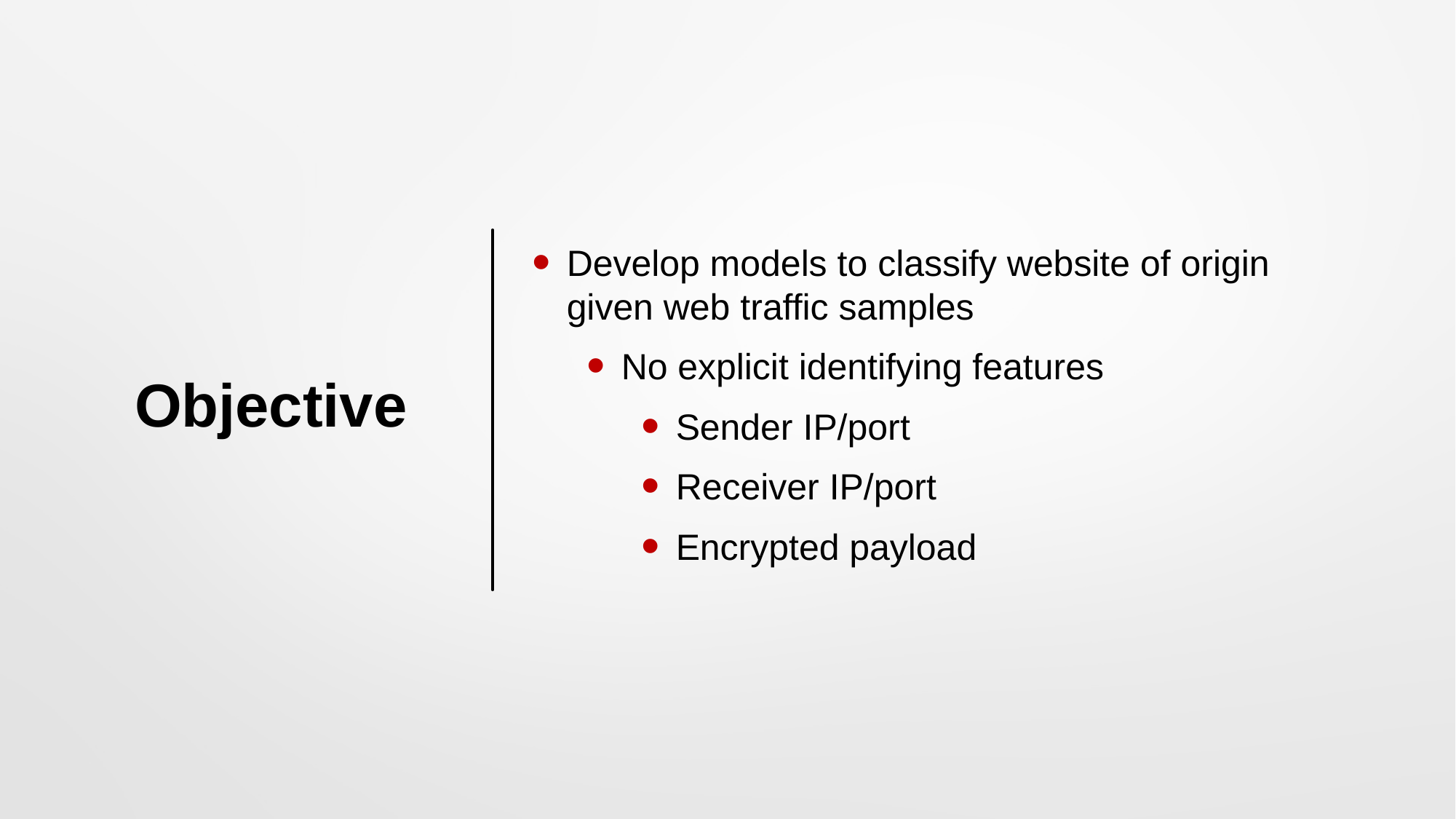

# Objective
Develop models to classify website of origin given web traffic samples
No explicit identifying features
Sender IP/port
Receiver IP/port
Encrypted payload